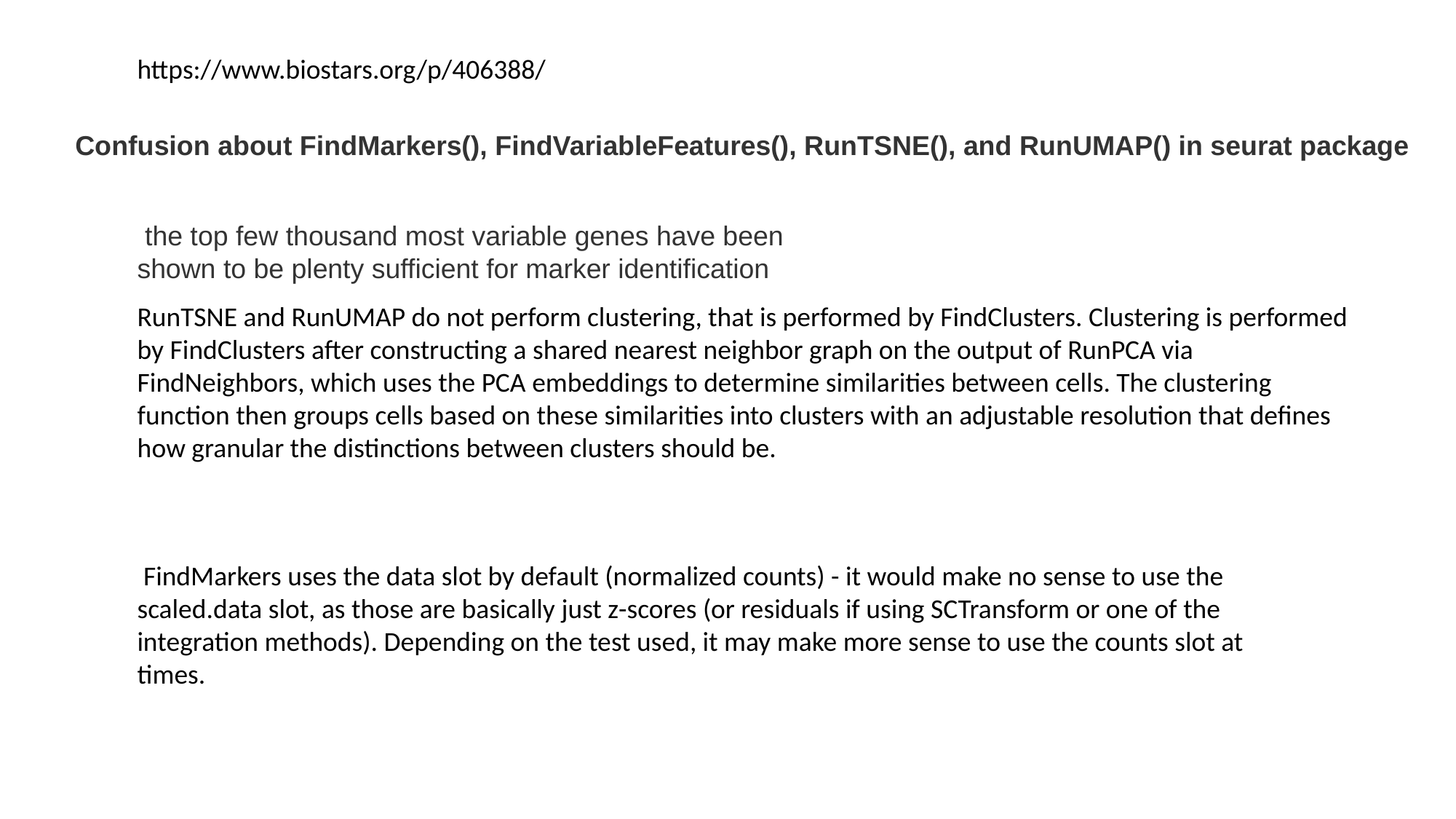

https://www.biostars.org/p/406388/
Confusion about FindMarkers(), FindVariableFeatures(), RunTSNE(), and RunUMAP() in seurat package
 the top few thousand most variable genes have been shown to be plenty sufficient for marker identification
RunTSNE and RunUMAP do not perform clustering, that is performed by FindClusters. Clustering is performed by FindClusters after constructing a shared nearest neighbor graph on the output of RunPCA via FindNeighbors, which uses the PCA embeddings to determine similarities between cells. The clustering function then groups cells based on these similarities into clusters with an adjustable resolution that defines how granular the distinctions between clusters should be.
 FindMarkers uses the data slot by default (normalized counts) - it would make no sense to use the scaled.data slot, as those are basically just z-scores (or residuals if using SCTransform or one of the integration methods). Depending on the test used, it may make more sense to use the counts slot at times.